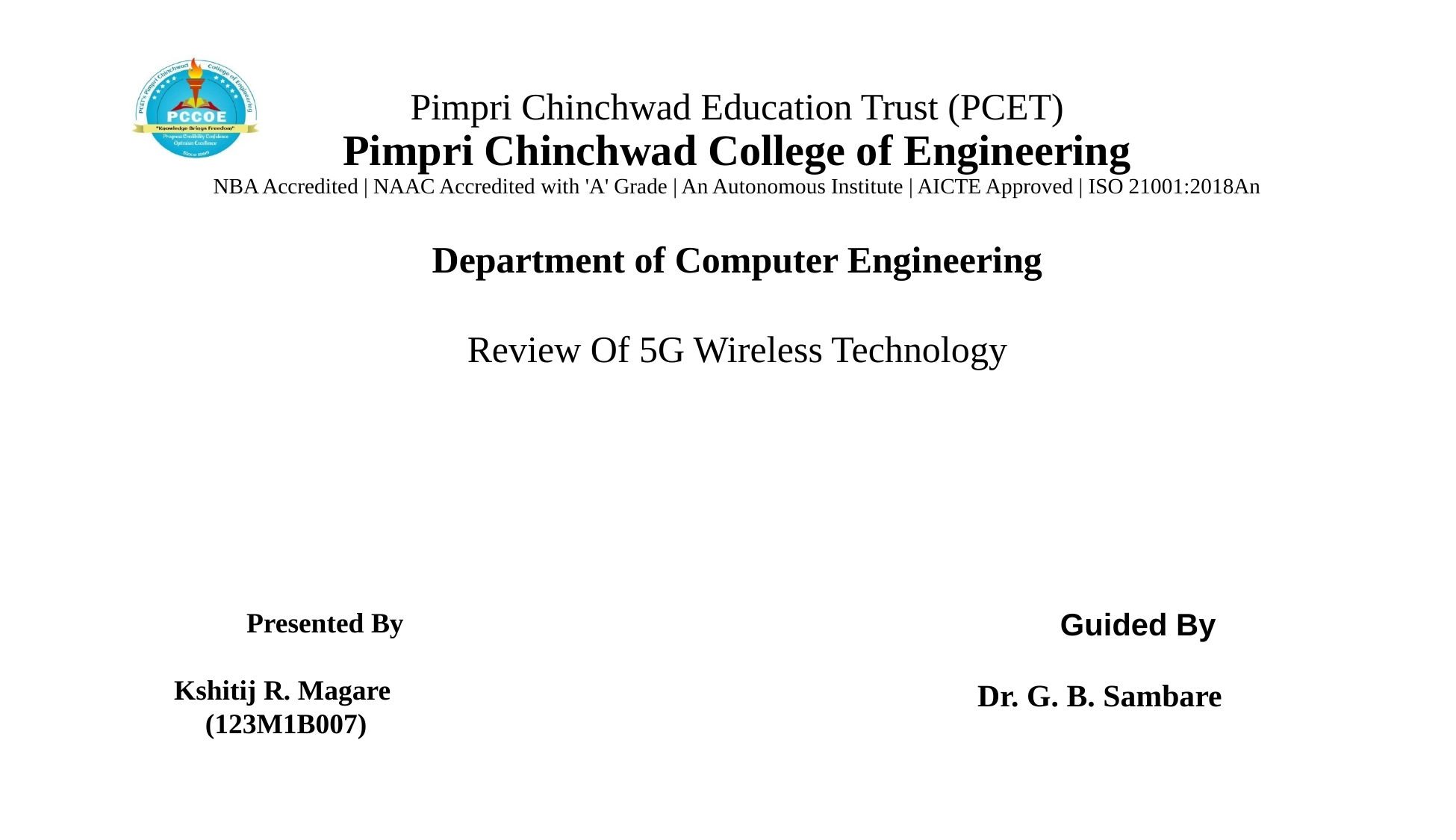

Pimpri Chinchwad Education Trust (PCET)
Pimpri Chinchwad College of Engineering
NBA Accredited | NAAC Accredited with 'A' Grade | An Autonomous Institute | AICTE Approved | ISO 21001:2018An

Department of Computer Engineering

Review Of 5G Wireless Technology

        Guided By

Dr. G. B. Sambare

           Presented By

Kshitij R. Magare
(123M1B007)